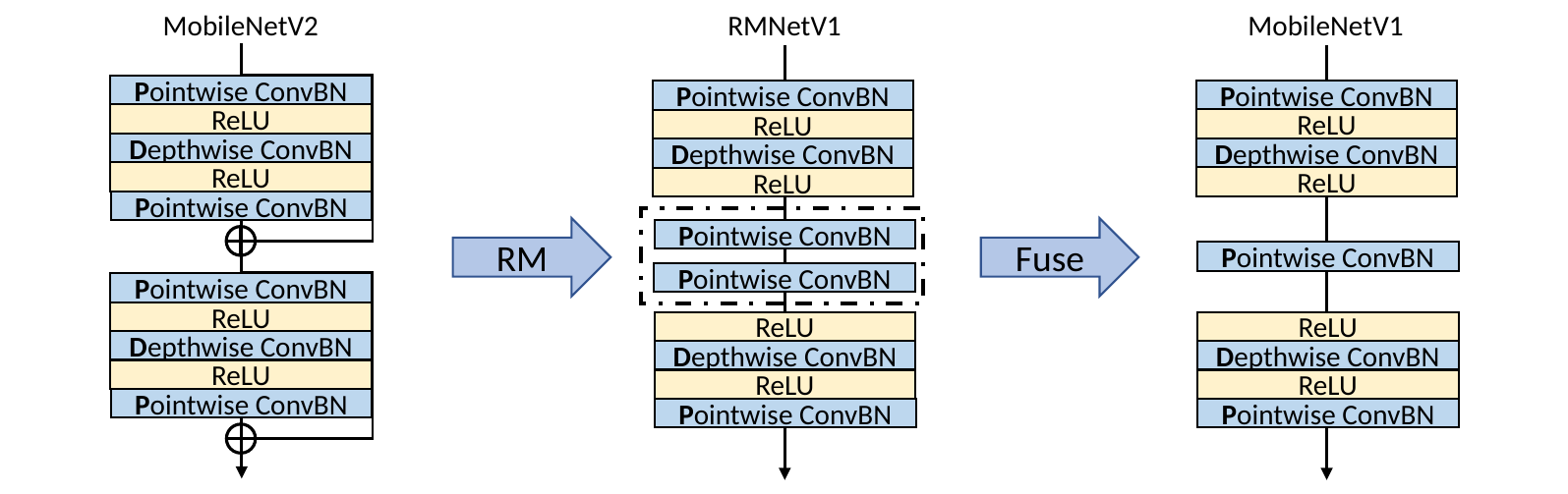

RMNetV1
MobileNetV1
MobileNetV2
Pointwise ConvBN
Pointwise ConvBN
Pointwise ConvBN
ReLU
ReLU
ReLU
Depthwise ConvBN
Depthwise ConvBN
Depthwise ConvBN
ReLU
ReLU
ReLU
Pointwise ConvBN

RM
Fuse
Pointwise ConvBN

Pointwise ConvBN
Pointwise ConvBN
Pointwise ConvBN
ReLU
ReLU
ReLU
Depthwise ConvBN
Depthwise ConvBN
Depthwise ConvBN
ReLU
ReLU
ReLU
Pointwise ConvBN
Pointwise ConvBN
Pointwise ConvBN